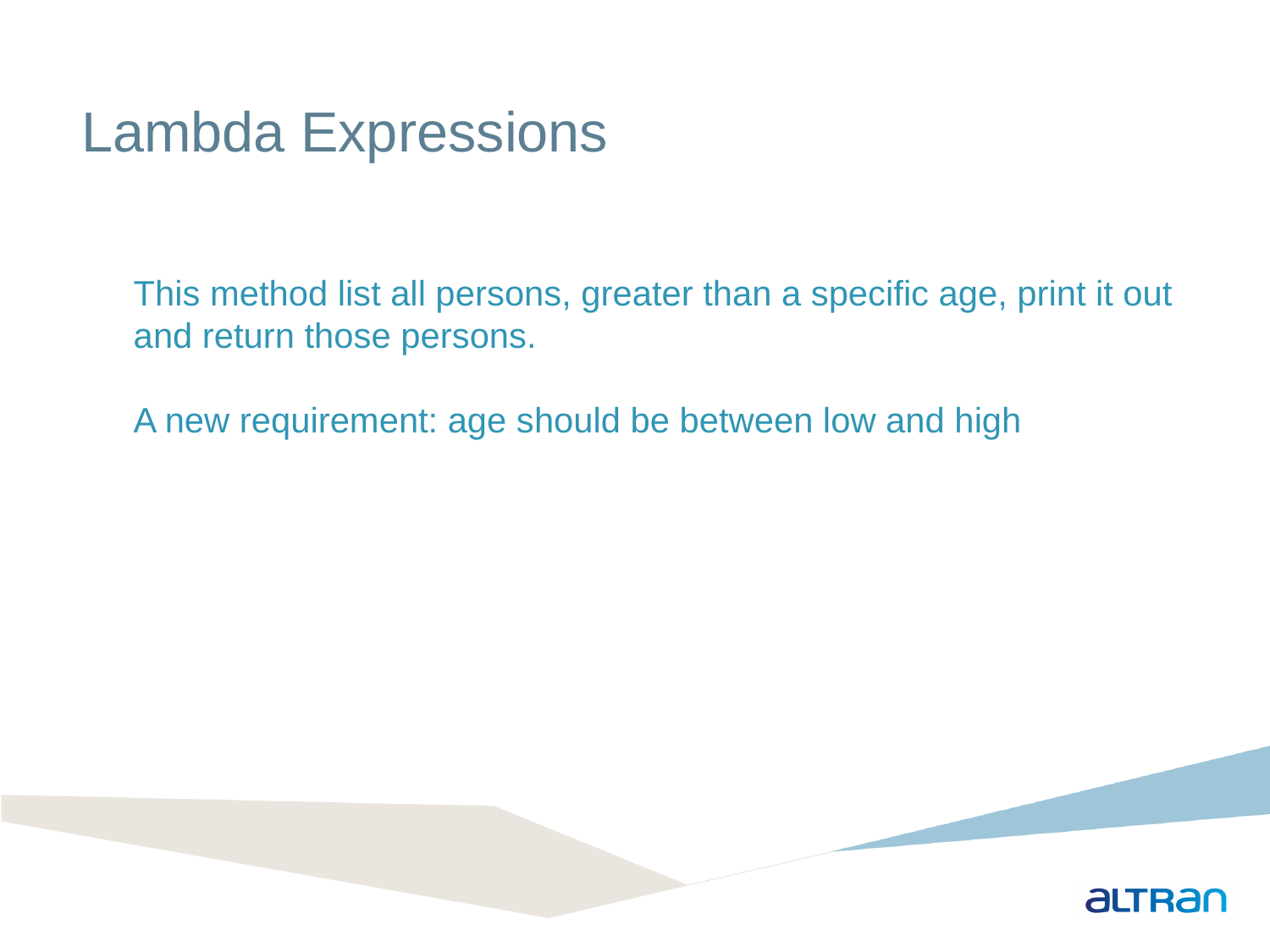

Lambda Expressions

This method list all persons, greater than a specific age, print it out and return those persons.

A new requirement: age should be between low and high